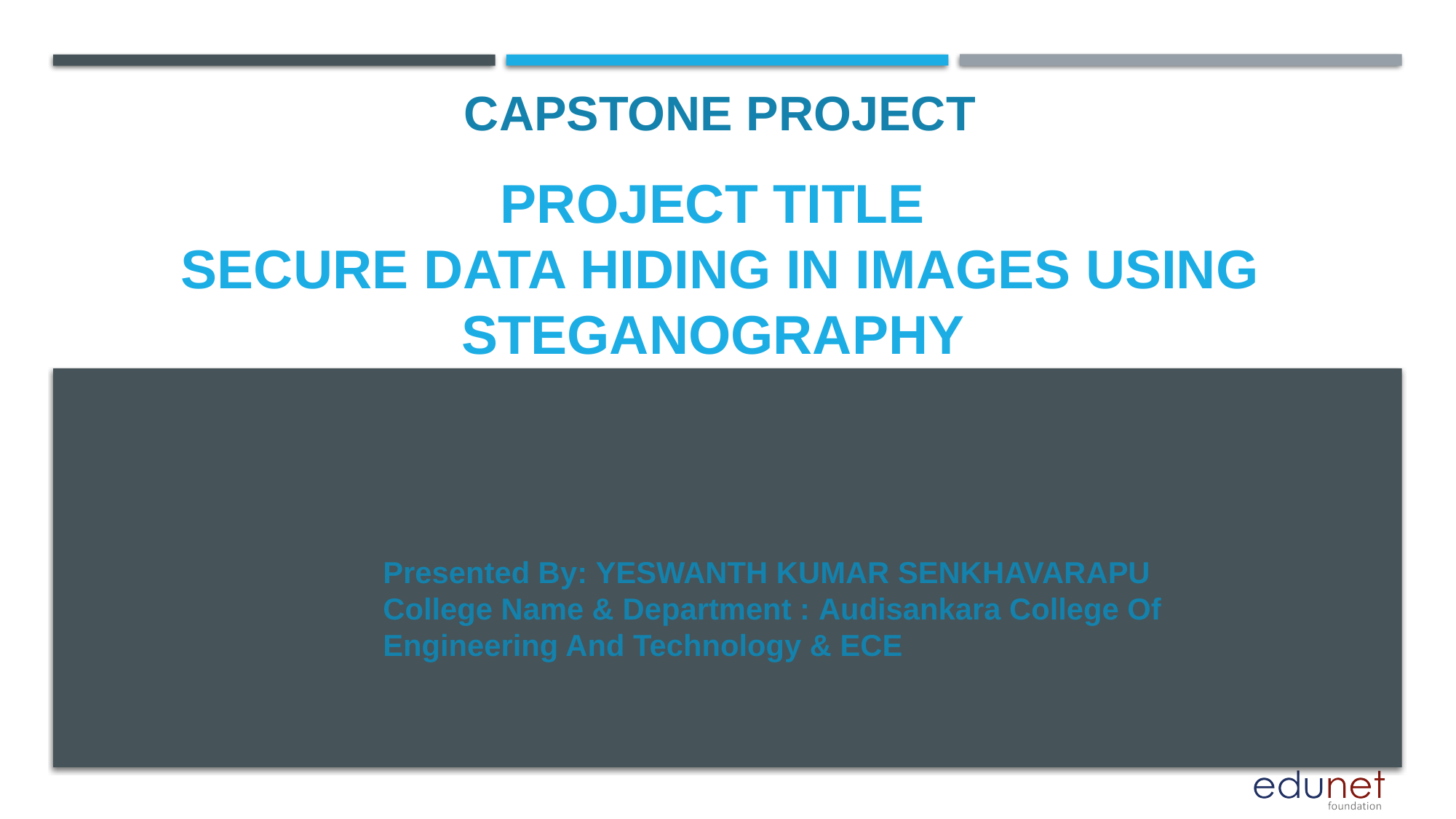

CAPSTONE PROJECT
# PROJECT TITLE Secure data Hiding in images using steganography
Presented By: YESWANTH KUMAR SENKHAVARAPU
College Name & Department : Audisankara College Of                 Engineering And Technology & ECE